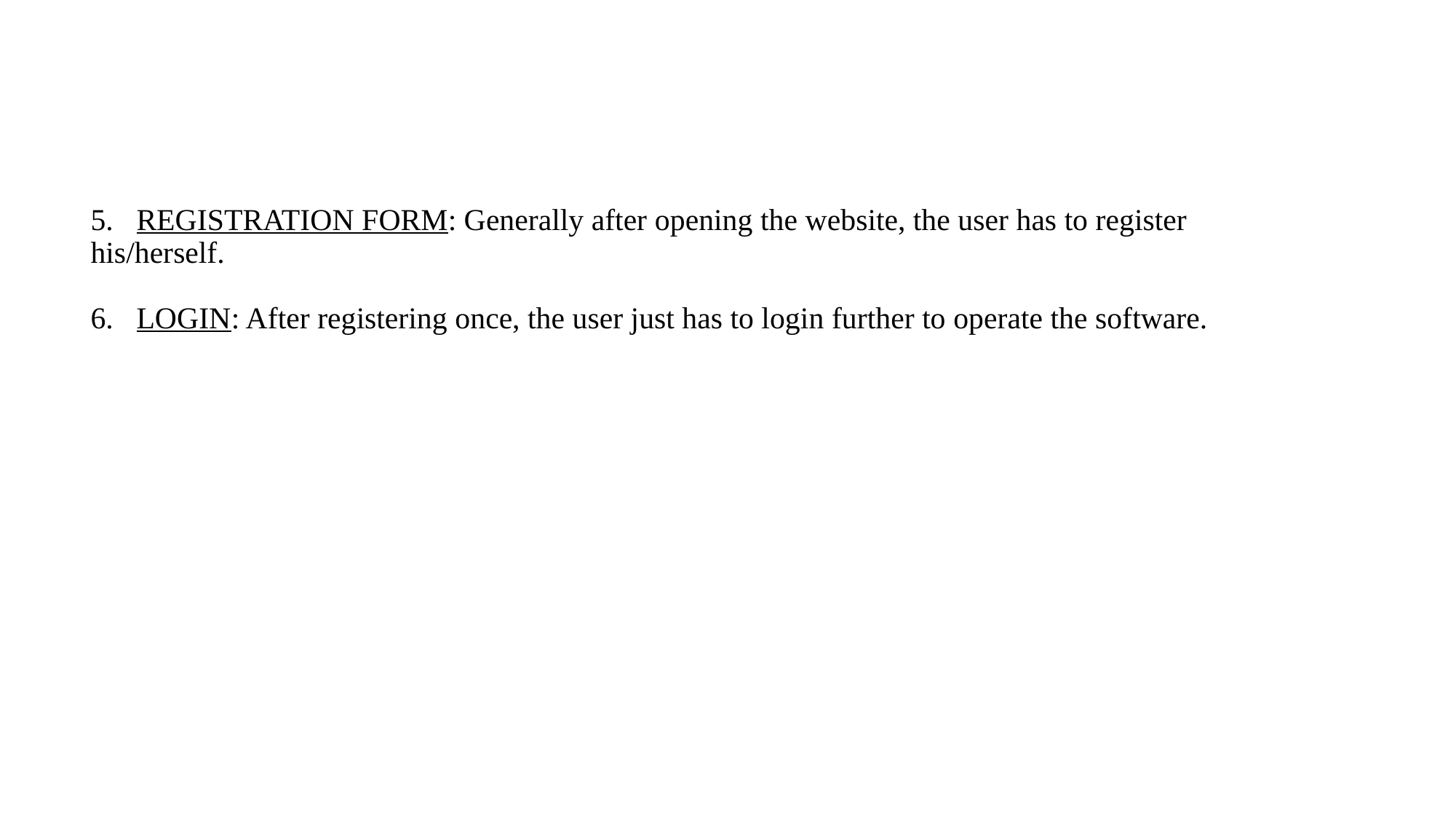

# 5.   REGISTRATION FORM: Generally after opening the website, the user has to register his/herself. 6.   LOGIN: After registering once, the user just has to login further to operate the software.